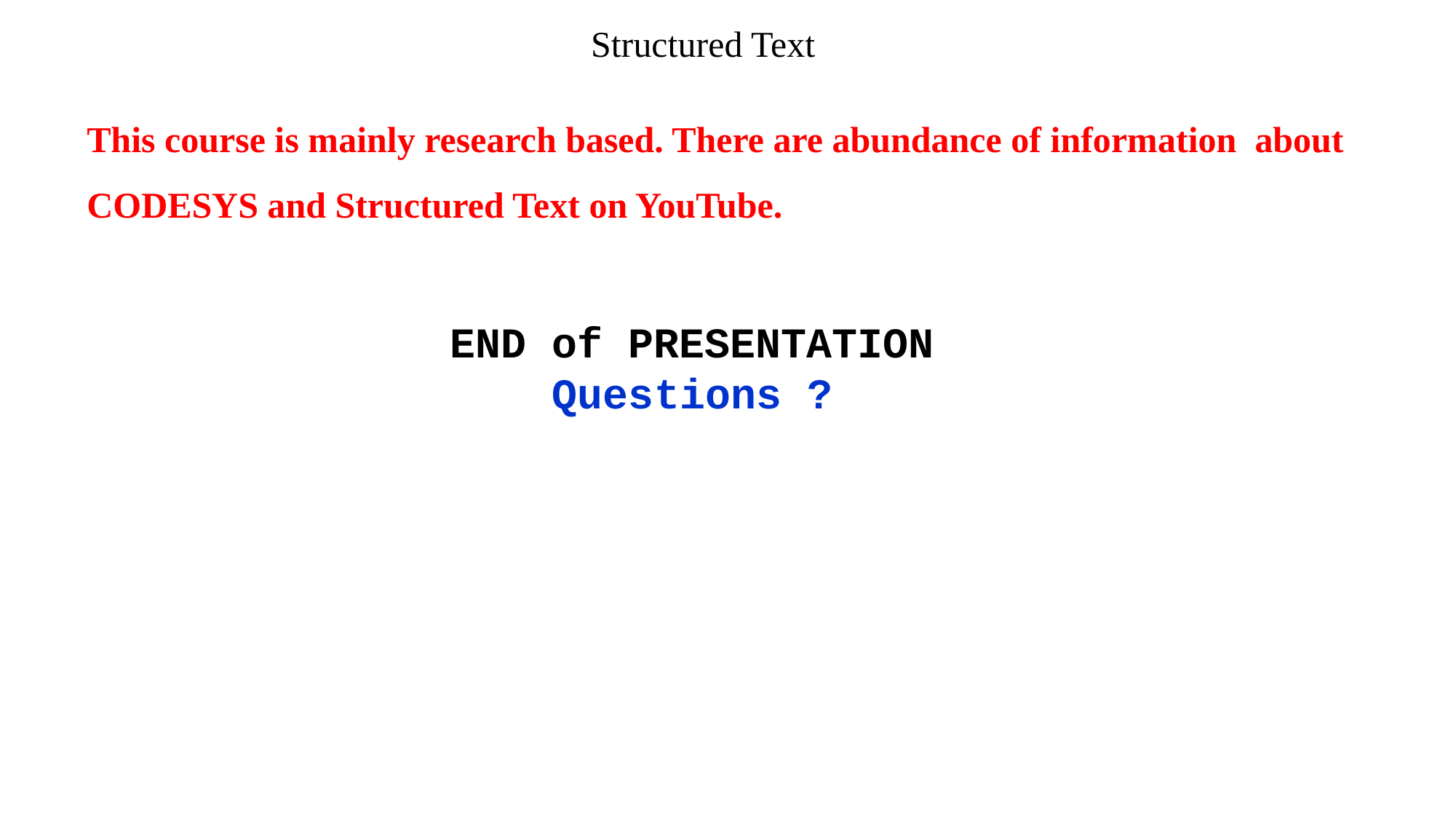

Structured Text
This course is mainly research based. There are abundance of information  about CODESYS and Structured Text on YouTube.
END of PRESENTATION
Questions ?